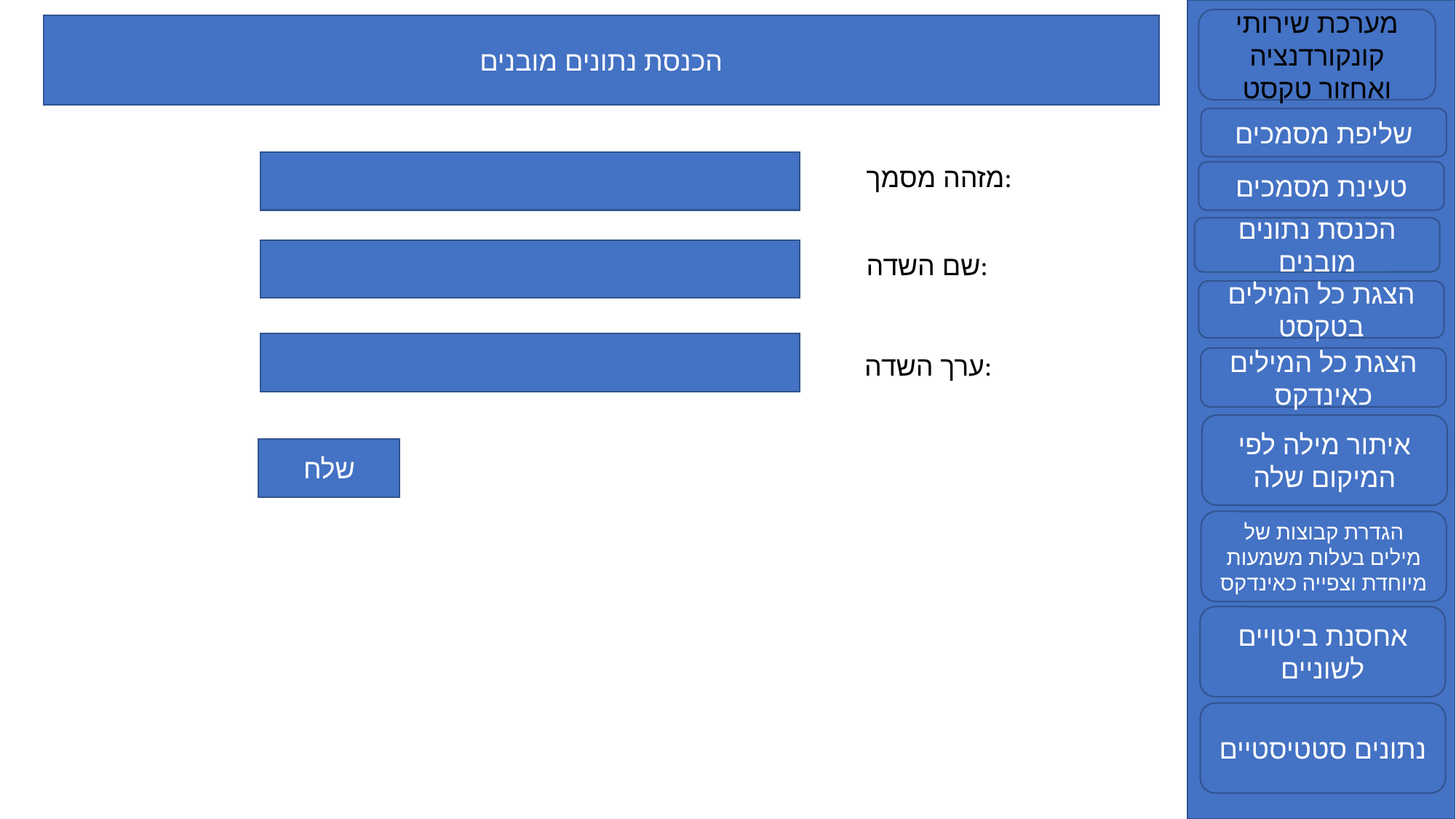

מערכת שירותי קונקורדנציה ואחזור טקסט
הכנסת נתונים מובנים
שליפת מסמכים

מזהה מסמך:
טעינת מסמכים
הכנסת נתונים מובנים

שם השדה:
הצגת כל המילים בטקסט

ערך השדה:
הצגת כל המילים כאינדקס
איתור מילה לפי המיקום שלה
שלח
הגדרת קבוצות של מילים בעלות משמעות מיוחדת וצפייה כאינדקס
אחסנת ביטויים לשוניים
נתונים סטטיסטיים